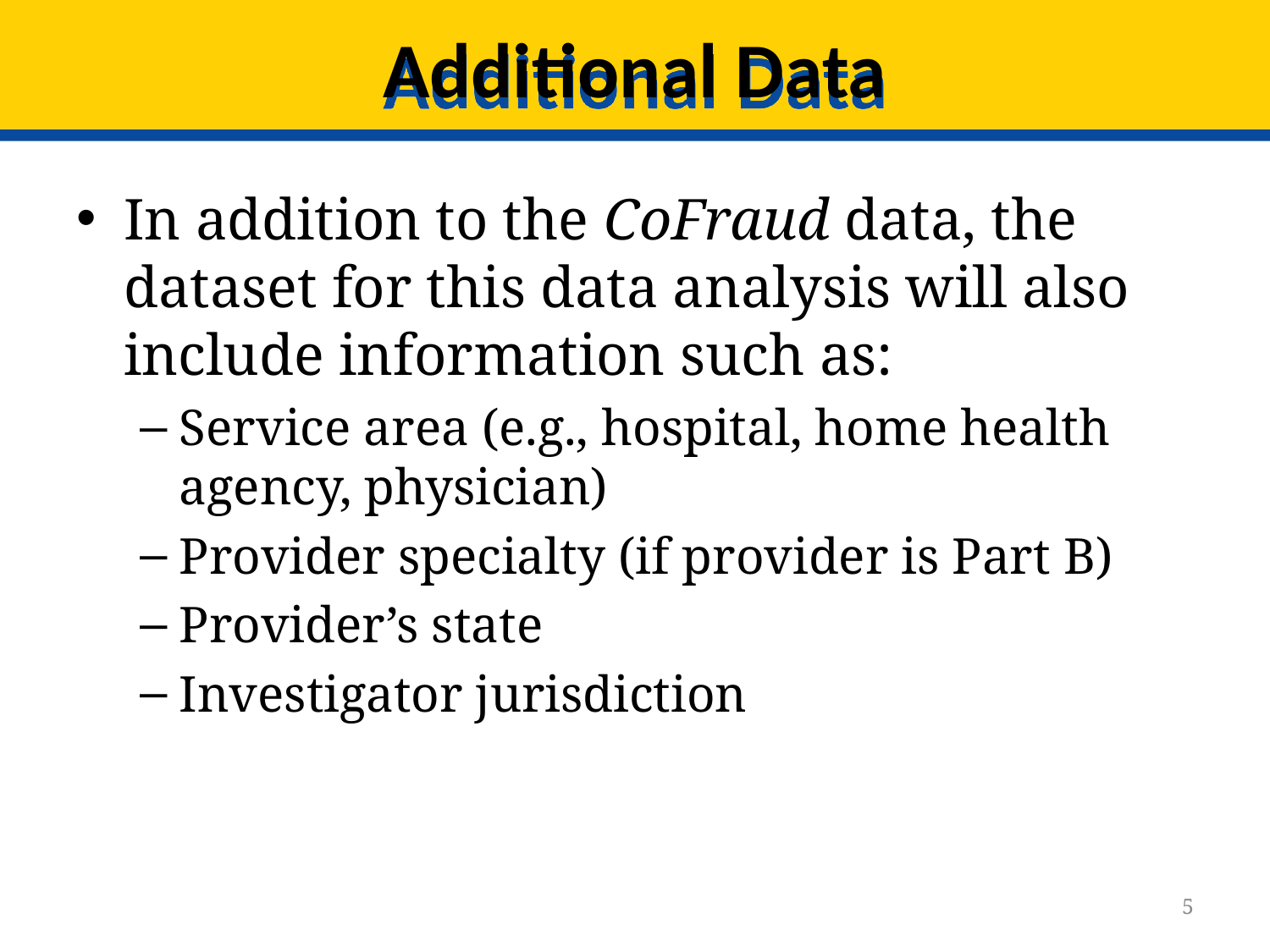

# Additional Data
In addition to the CoFraud data, the dataset for this data analysis will also include information such as:
Service area (e.g., hospital, home health agency, physician)
Provider specialty (if provider is Part B)
Provider’s state
Investigator jurisdiction
5